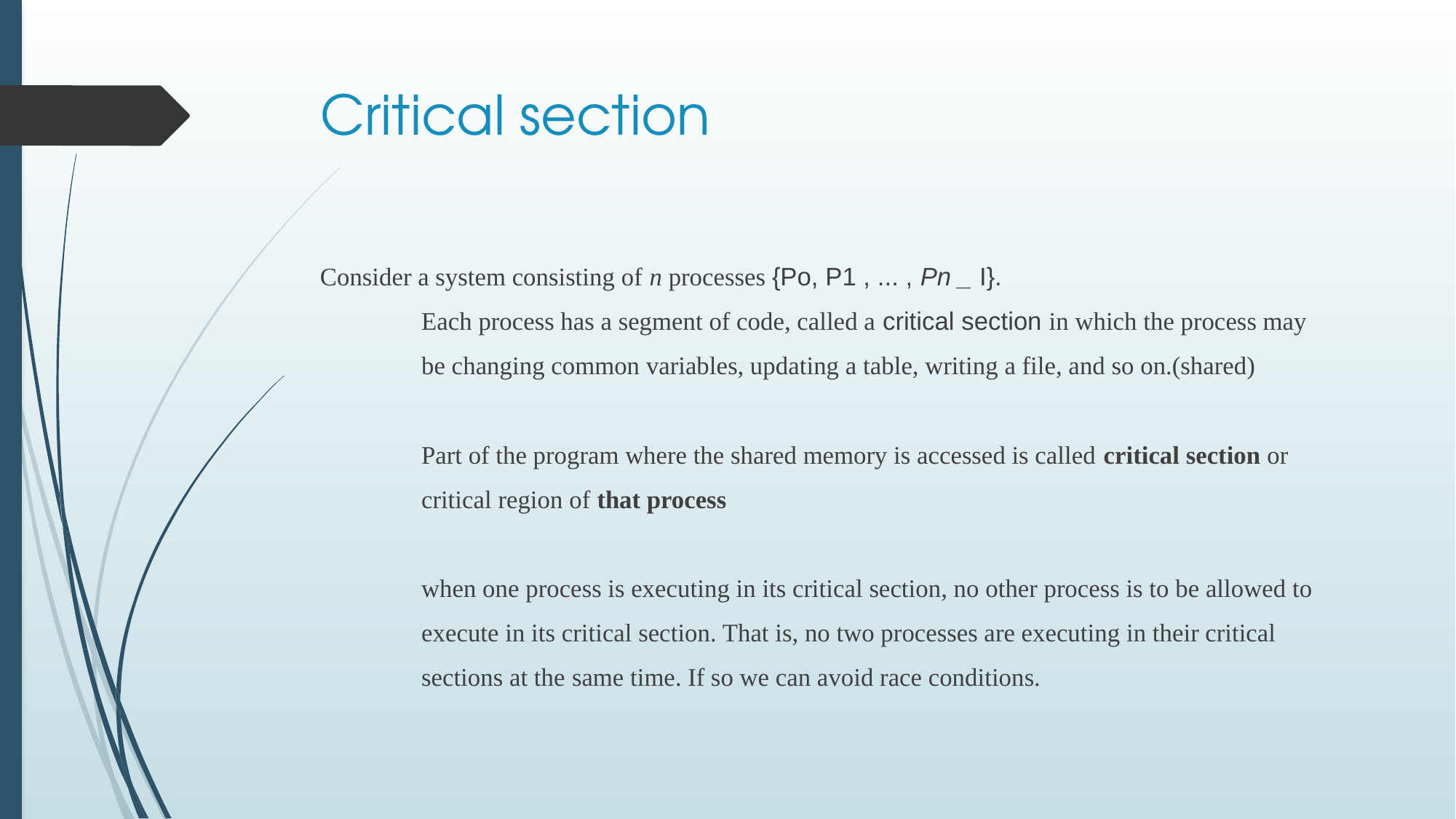

# Critical section
Consider a system consisting of n processes {Po, P1 , ... , Pn _ I}.
	Each process has a segment of code, called a critical section in which the process may
	be changing common variables, updating a table, writing a file, and so on.(shared)

	Part of the program where the shared memory is accessed is called critical section or
	critical region of that process

	when one process is executing in its critical section, no other process is to be allowed to
	execute in its critical section. That is, no two processes are executing in their critical
	sections at the same time. If so we can avoid race conditions.